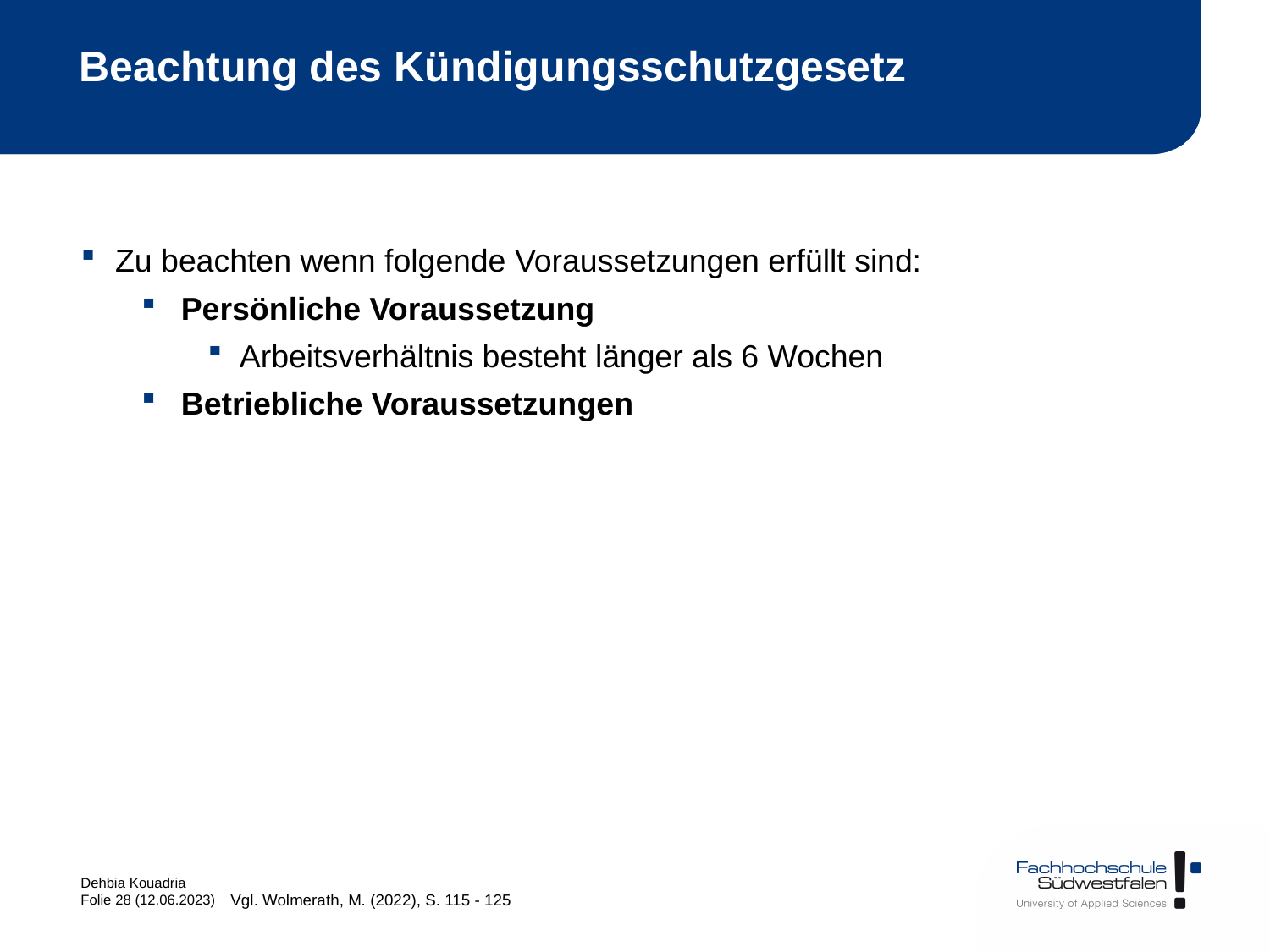

# Beachtung des Kündigungsschutzgesetz
Zu beachten wenn folgende Voraussetzungen erfüllt sind:
Persönliche Voraussetzung
Arbeitsverhältnis besteht länger als 6 Wochen
Betriebliche Voraussetzungen

Vgl. Wolmerath, M. (2022), S. 115 - 125